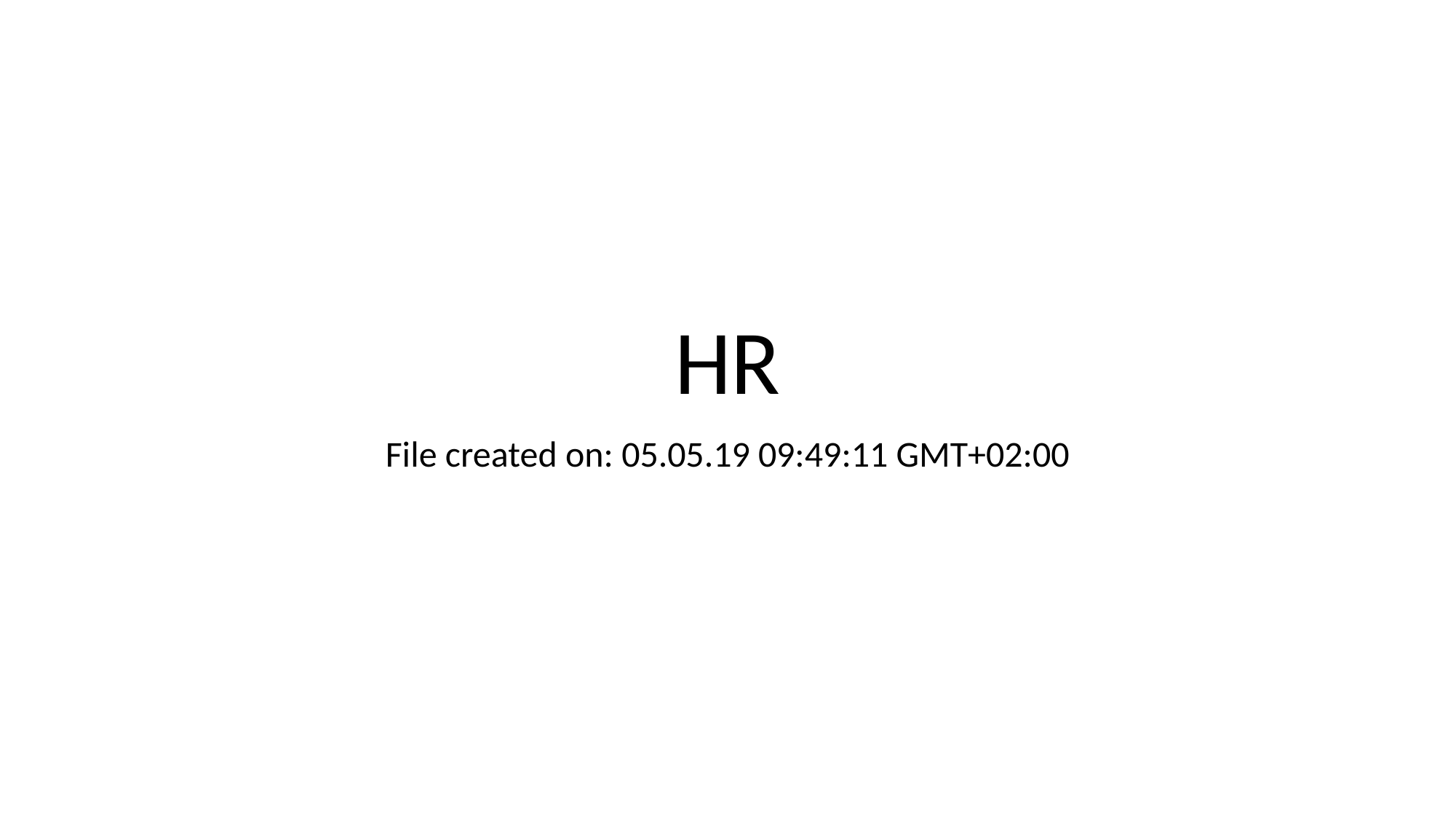

# HR
File created on: 05.05.19 09:49:11 GMT+02:00